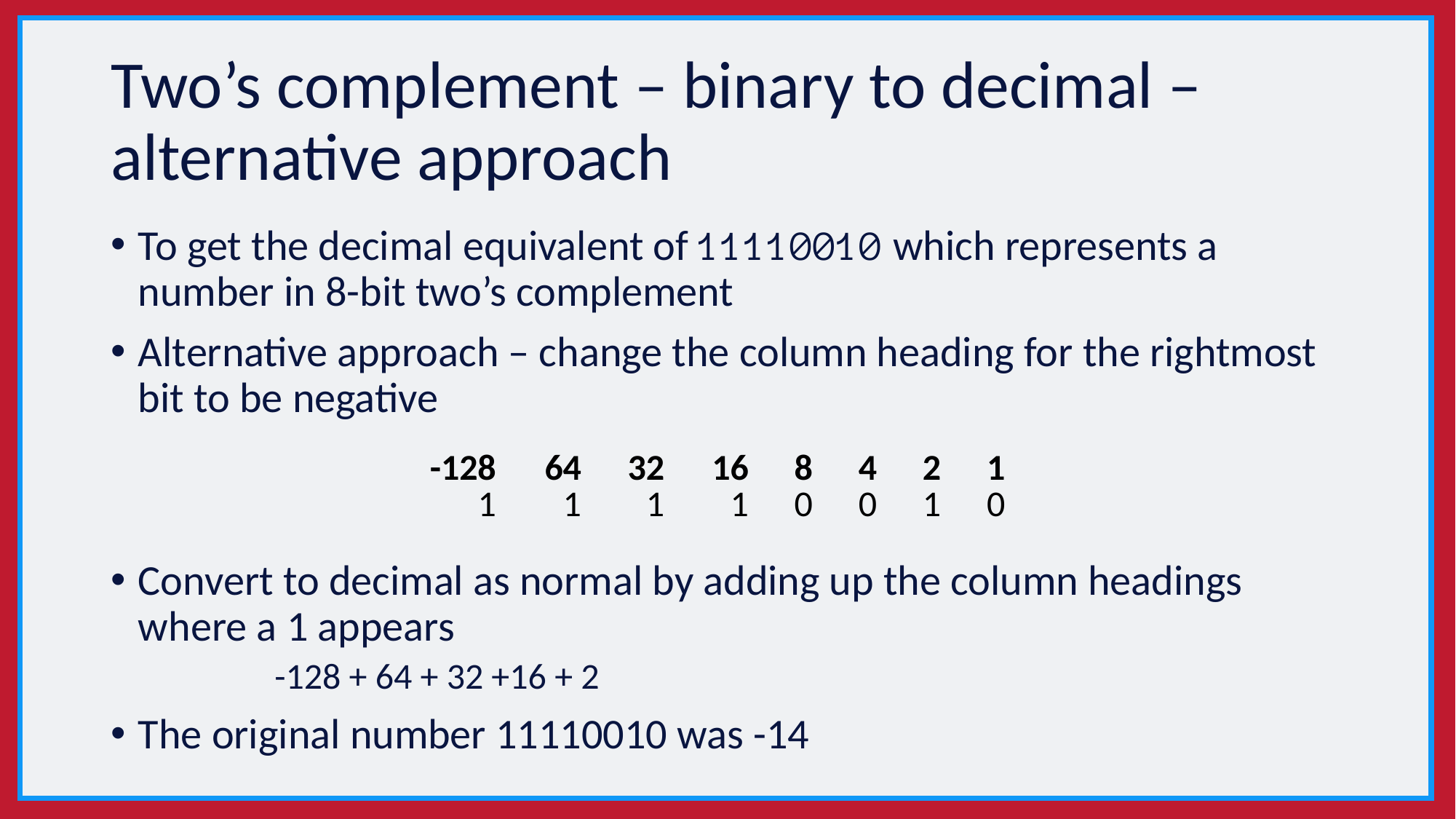

# Two’s complement – binary to decimal – alternative approach
To get the decimal equivalent of 11110010 which represents a number in 8-bit two’s complement
Alternative approach – change the column heading for the rightmost bit to be negative

Convert to decimal as normal by adding up the column headings where a 1 appears
	-128 + 64 + 32 +16 + 2
The original number 11110010 was -14

| -128 | 64 | 32 | 16 | 8 | 4 | 2 | 1 |
| --- | --- | --- | --- | --- | --- | --- | --- |
| 1 | 1 | 1 | 1 | 0 | 0 | 1 | 0 |